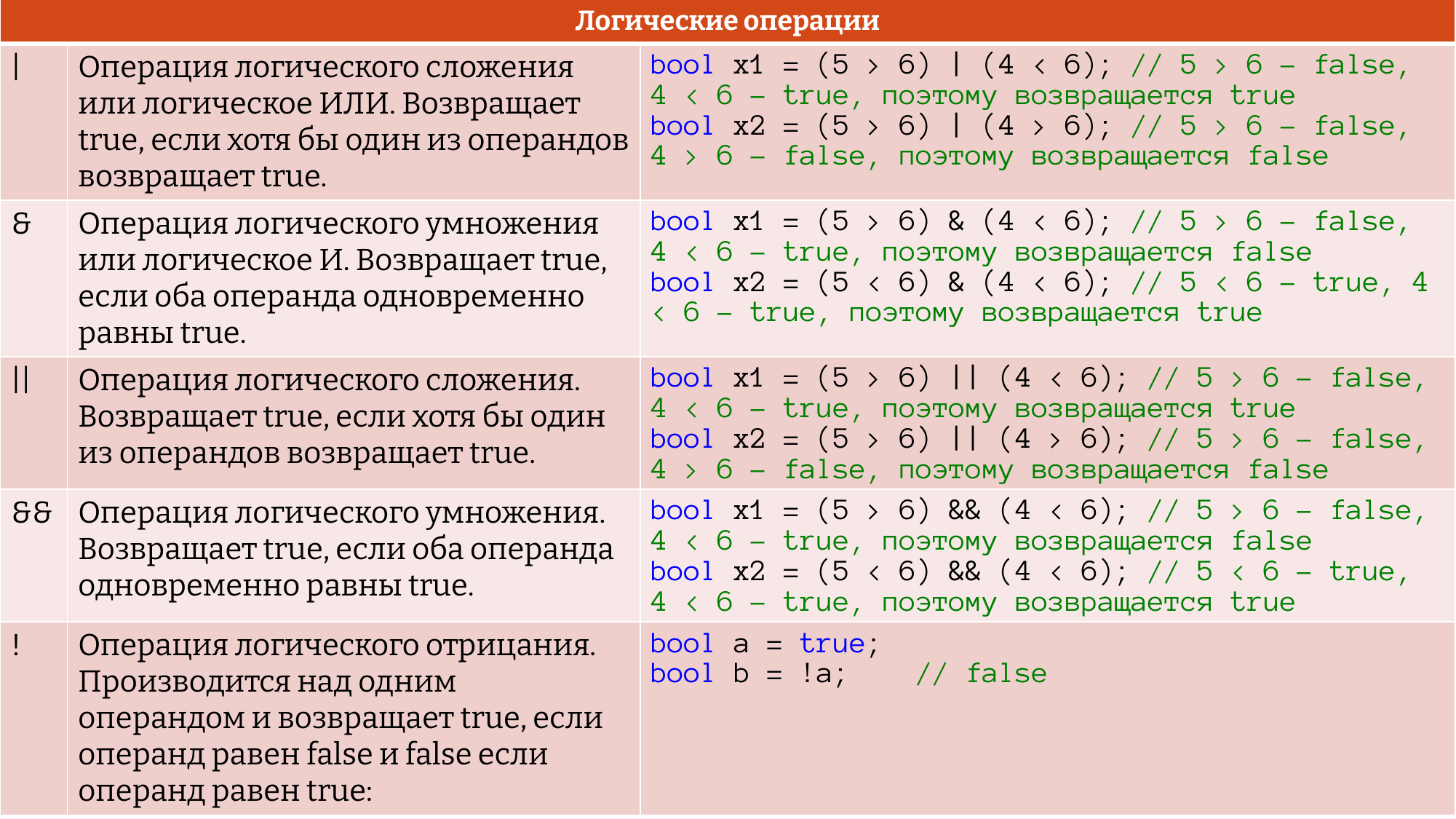

| Логические операции |  |  |
| --- | --- | --- |
| | | Операция логического сложения или логическое ИЛИ. Возвращает true, если хотя бы один из операндов возвращает true. | bool x1 = (5 > 6) | (4 < 6); // 5 > 6 - false, 4 < 6 - true, поэтому возвращается true bool x2 = (5 > 6) | (4 > 6); // 5 > 6 - false, 4 > 6 - false, поэтому возвращается false |
| & | Операция логического умножения или логическое И. Возвращает true, если оба операнда одновременно равны true. | bool x1 = (5 > 6) & (4 < 6); // 5 > 6 - false, 4 < 6 - true, поэтому возвращается false bool x2 = (5 < 6) & (4 < 6); // 5 < 6 - true, 4 < 6 - true, поэтому возвращается true |
| || | Операция логического сложения. Возвращает true, если хотя бы один из операндов возвращает true. | bool x1 = (5 > 6) || (4 < 6); // 5 > 6 - false, 4 < 6 - true, поэтому возвращается true bool x2 = (5 > 6) || (4 > 6); // 5 > 6 - false, 4 > 6 - false, поэтому возвращается false |
| && | Операция логического умножения. Возвращает true, если оба операнда одновременно равны true. | bool x1 = (5 > 6) && (4 < 6); // 5 > 6 - false, 4 < 6 - true, поэтому возвращается false bool x2 = (5 < 6) && (4 < 6); // 5 < 6 - true, 4 < 6 - true, поэтому возвращается true |
| ! | Операция логического отрицания. Производится над одним операндом и возвращает true, если операнд равен false и false если операнд равен true: | bool a = true; bool b = !a; // false |